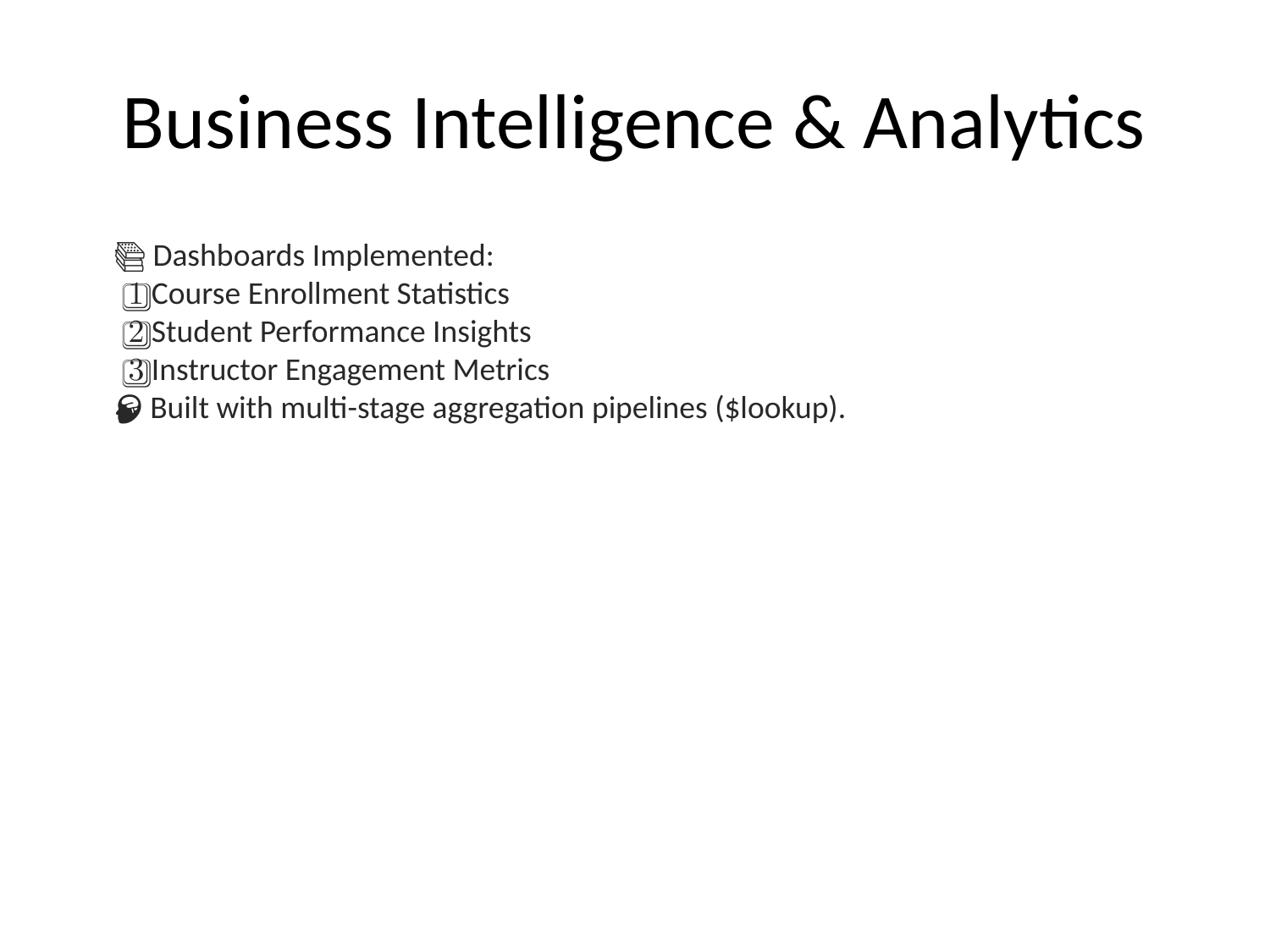

# Business Intelligence & Analytics

📚 Dashboards Implemented:
  1️⃣ Course Enrollment Statistics
  2️⃣ Student Performance Insights
  3️⃣ Instructor Engagement Metrics
🧠 Built with multi-stage aggregation pipelines ($lookup).